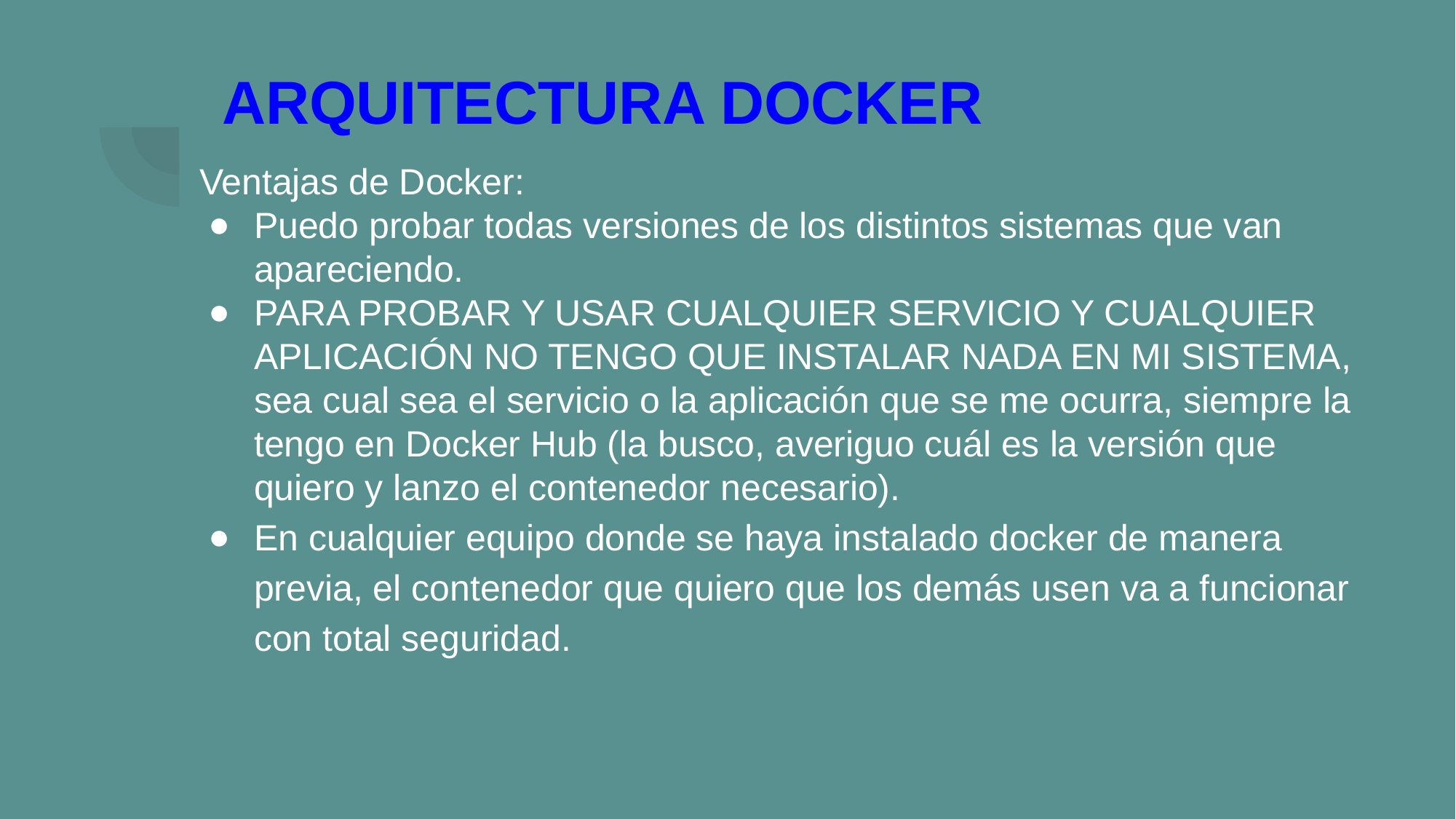

# ARQUITECTURA DOCKER
Ventajas de Docker:
Puedo probar todas versiones de los distintos sistemas que van apareciendo.
PARA PROBAR Y USAR CUALQUIER SERVICIO Y CUALQUIER APLICACIÓN NO TENGO QUE INSTALAR NADA EN MI SISTEMA, sea cual sea el servicio o la aplicación que se me ocurra, siempre la tengo en Docker Hub (la busco, averiguo cuál es la versión que quiero y lanzo el contenedor necesario).
En cualquier equipo donde se haya instalado docker de manera previa, el contenedor que quiero que los demás usen va a funcionar con total seguridad.